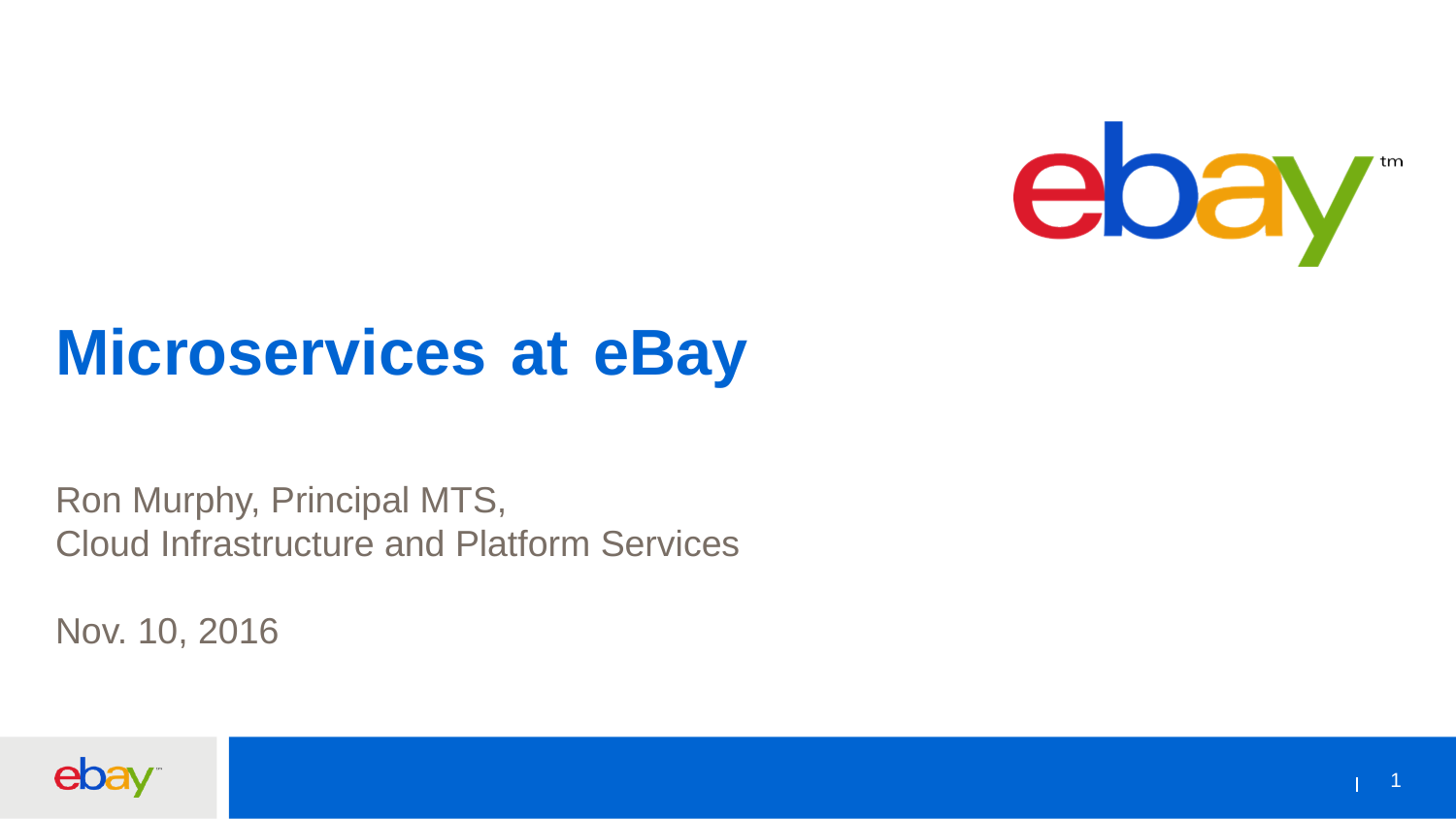

# Microservices at eBay
Ron Murphy, Principal MTS,
Cloud Infrastructure and Platform Services

Nov. 10, 2016
1